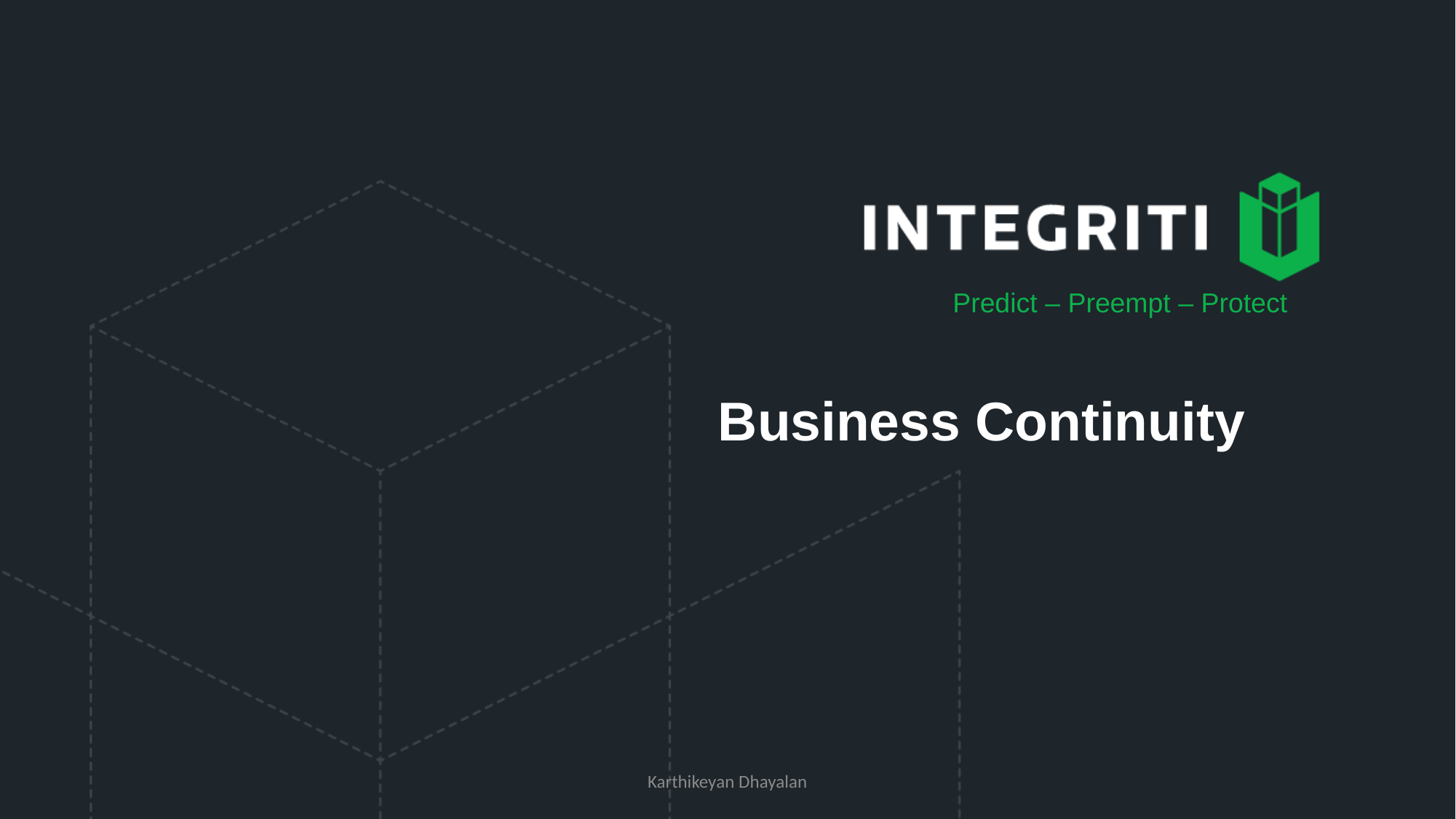

Predict – Preempt – Protect
# Business Continuity
Karthikeyan Dhayalan